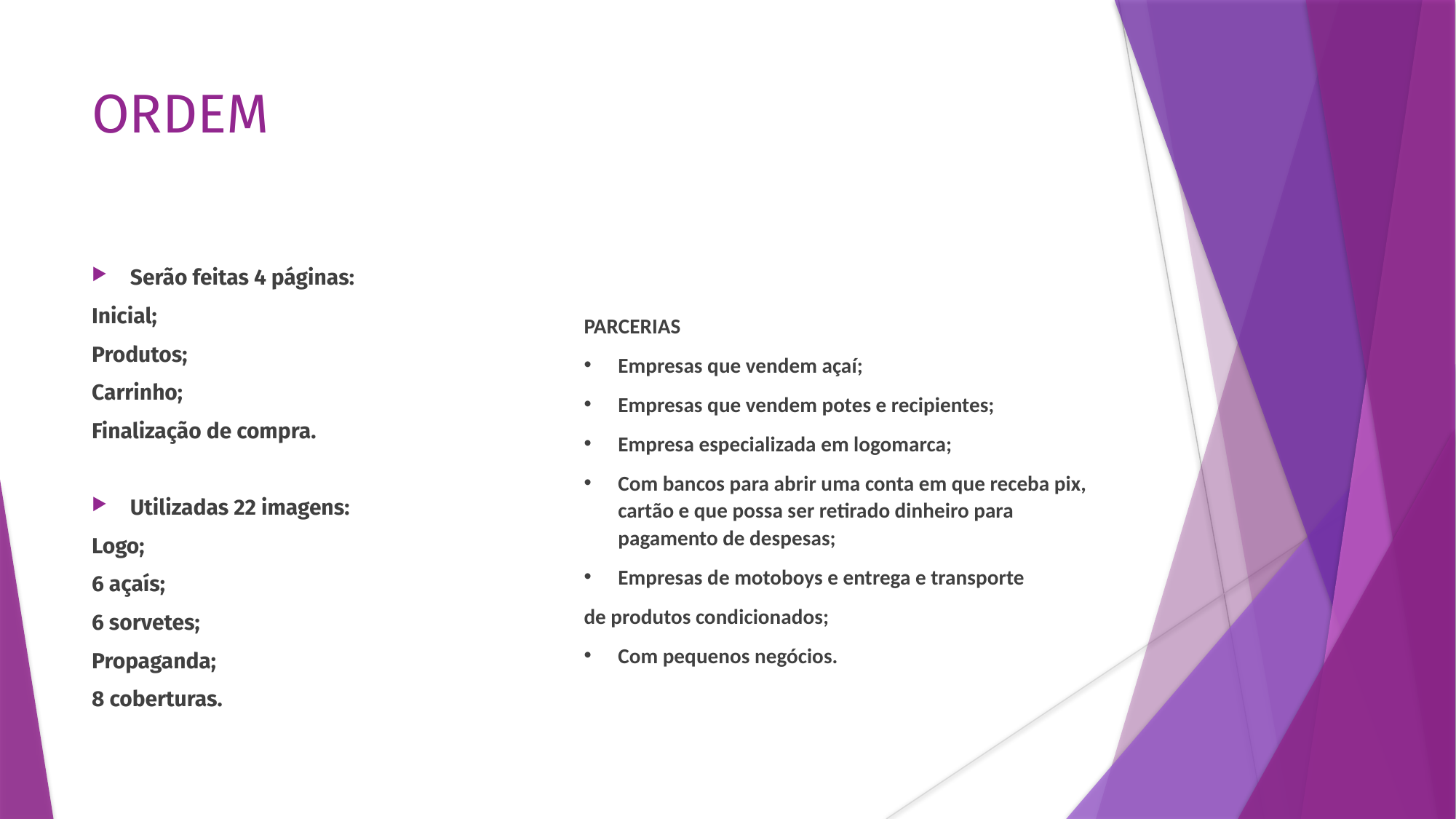

# ORDEM
Serão feitas 4 páginas:
Inicial;
Produtos;
Carrinho;
Finalização de compra.

Utilizadas 22 imagens:
Logo;
6 açaís;
6 sorvetes;
Propaganda;
8 coberturas.
PARCERIAS
Empresas que vendem açaí;
Empresas que vendem potes e recipientes;
Empresa especializada em logomarca;
Com bancos para abrir uma conta em que receba pix, cartão e que possa ser retirado dinheiro para pagamento de despesas;
Empresas de motoboys e entrega e transporte
de produtos condicionados;
Com pequenos negócios.